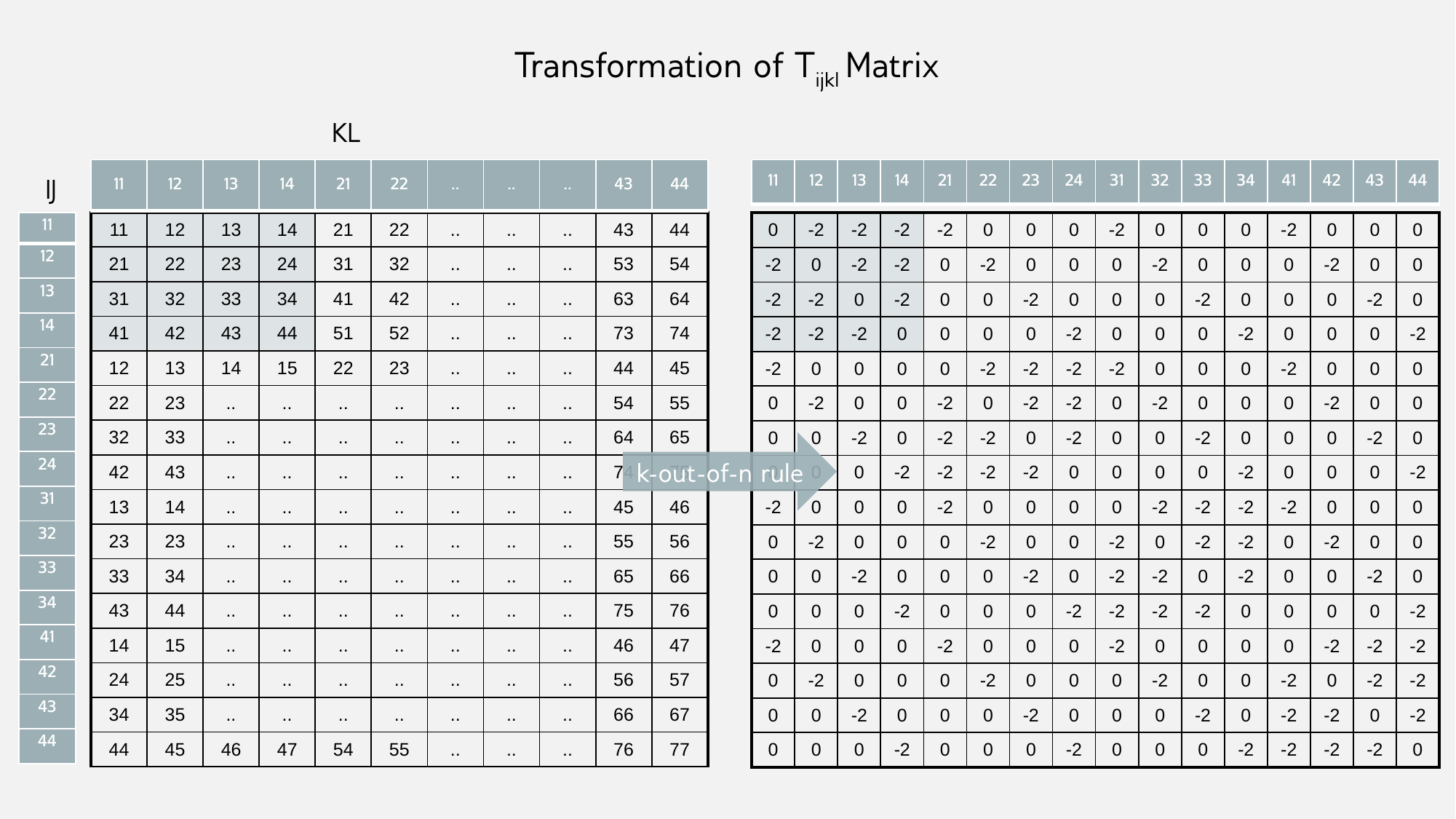

Transformation of Tijkl Matrix
KL
| 11 | 12 | 13 | 14 | 21 | 22 | .. | .. | .. | 43 | 44 |
| --- | --- | --- | --- | --- | --- | --- | --- | --- | --- | --- |
| 11 | 12 | 13 | 14 | 21 | 22 | 23 | 24 | 31 | 32 | 33 | 34 | 41 | 42 | 43 | 44 |
| --- | --- | --- | --- | --- | --- | --- | --- | --- | --- | --- | --- | --- | --- | --- | --- |
IJ
| 11 | 12 | 13 | 14 | 21 | 22 | .. | .. | .. | 43 | 44 |
| --- | --- | --- | --- | --- | --- | --- | --- | --- | --- | --- |
| 21 | 22 | 23 | 24 | 31 | 32 | .. | .. | .. | 53 | 54 |
| 31 | 32 | 33 | 34 | 41 | 42 | .. | .. | .. | 63 | 64 |
| 41 | 42 | 43 | 44 | 51 | 52 | .. | .. | .. | 73 | 74 |
| 12 | 13 | 14 | 15 | 22 | 23 | .. | .. | .. | 44 | 45 |
| 22 | 23 | .. | .. | .. | .. | .. | .. | .. | 54 | 55 |
| 32 | 33 | .. | .. | .. | .. | .. | .. | .. | 64 | 65 |
| 42 | 43 | .. | .. | .. | .. | .. | .. | .. | 74 | 75 |
| 13 | 14 | .. | .. | .. | .. | .. | .. | .. | 45 | 46 |
| 23 | 23 | .. | .. | .. | .. | .. | .. | .. | 55 | 56 |
| 33 | 34 | .. | .. | .. | .. | .. | .. | .. | 65 | 66 |
| 43 | 44 | .. | .. | .. | .. | .. | .. | .. | 75 | 76 |
| 14 | 15 | .. | .. | .. | .. | .. | .. | .. | 46 | 47 |
| 24 | 25 | .. | .. | .. | .. | .. | .. | .. | 56 | 57 |
| 34 | 35 | .. | .. | .. | .. | .. | .. | .. | 66 | 67 |
| 44 | 45 | 46 | 47 | 54 | 55 | .. | .. | .. | 76 | 77 |
| 11 |
| --- |
| 12 |
| 13 |
| 14 |
| 21 |
| 22 |
| 23 |
| 24 |
| 31 |
| 32 |
| 33 |
| 34 |
| 41 |
| 42 |
| 43 |
| 44 |
| 0 | -2 | -2 | -2 | -2 | 0 | 0 | 0 | -2 | 0 | 0 | 0 | -2 | 0 | 0 | 0 |
| --- | --- | --- | --- | --- | --- | --- | --- | --- | --- | --- | --- | --- | --- | --- | --- |
| -2 | 0 | -2 | -2 | 0 | -2 | 0 | 0 | 0 | -2 | 0 | 0 | 0 | -2 | 0 | 0 |
| -2 | -2 | 0 | -2 | 0 | 0 | -2 | 0 | 0 | 0 | -2 | 0 | 0 | 0 | -2 | 0 |
| -2 | -2 | -2 | 0 | 0 | 0 | 0 | -2 | 0 | 0 | 0 | -2 | 0 | 0 | 0 | -2 |
| -2 | 0 | 0 | 0 | 0 | -2 | -2 | -2 | -2 | 0 | 0 | 0 | -2 | 0 | 0 | 0 |
| 0 | -2 | 0 | 0 | -2 | 0 | -2 | -2 | 0 | -2 | 0 | 0 | 0 | -2 | 0 | 0 |
| 0 | 0 | -2 | 0 | -2 | -2 | 0 | -2 | 0 | 0 | -2 | 0 | 0 | 0 | -2 | 0 |
| 0 | 0 | 0 | -2 | -2 | -2 | -2 | 0 | 0 | 0 | 0 | -2 | 0 | 0 | 0 | -2 |
| -2 | 0 | 0 | 0 | -2 | 0 | 0 | 0 | 0 | -2 | -2 | -2 | -2 | 0 | 0 | 0 |
| 0 | -2 | 0 | 0 | 0 | -2 | 0 | 0 | -2 | 0 | -2 | -2 | 0 | -2 | 0 | 0 |
| 0 | 0 | -2 | 0 | 0 | 0 | -2 | 0 | -2 | -2 | 0 | -2 | 0 | 0 | -2 | 0 |
| 0 | 0 | 0 | -2 | 0 | 0 | 0 | -2 | -2 | -2 | -2 | 0 | 0 | 0 | 0 | -2 |
| -2 | 0 | 0 | 0 | -2 | 0 | 0 | 0 | -2 | 0 | 0 | 0 | 0 | -2 | -2 | -2 |
| 0 | -2 | 0 | 0 | 0 | -2 | 0 | 0 | 0 | -2 | 0 | 0 | -2 | 0 | -2 | -2 |
| 0 | 0 | -2 | 0 | 0 | 0 | -2 | 0 | 0 | 0 | -2 | 0 | -2 | -2 | 0 | -2 |
| 0 | 0 | 0 | -2 | 0 | 0 | 0 | -2 | 0 | 0 | 0 | -2 | -2 | -2 | -2 | 0 |
k-out-of-n rule